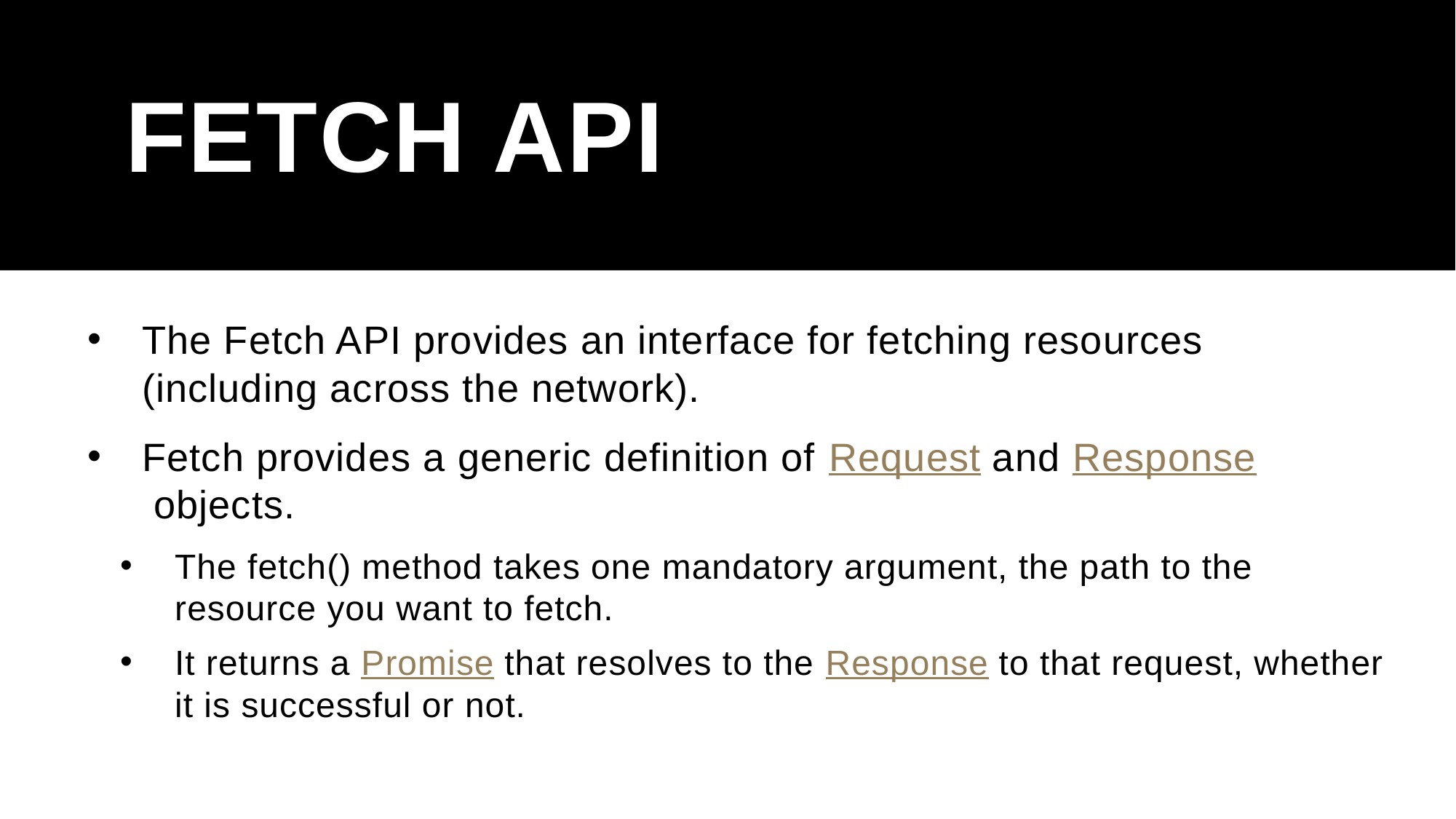

# Fetch API
The Fetch API provides an interface for fetching resources (including across the network).
Fetch provides a generic definition of Request and Response objects.
The fetch() method takes one mandatory argument, the path to the resource you want to fetch.
It returns a Promise that resolves to the Response to that request, whether it is successful or not.